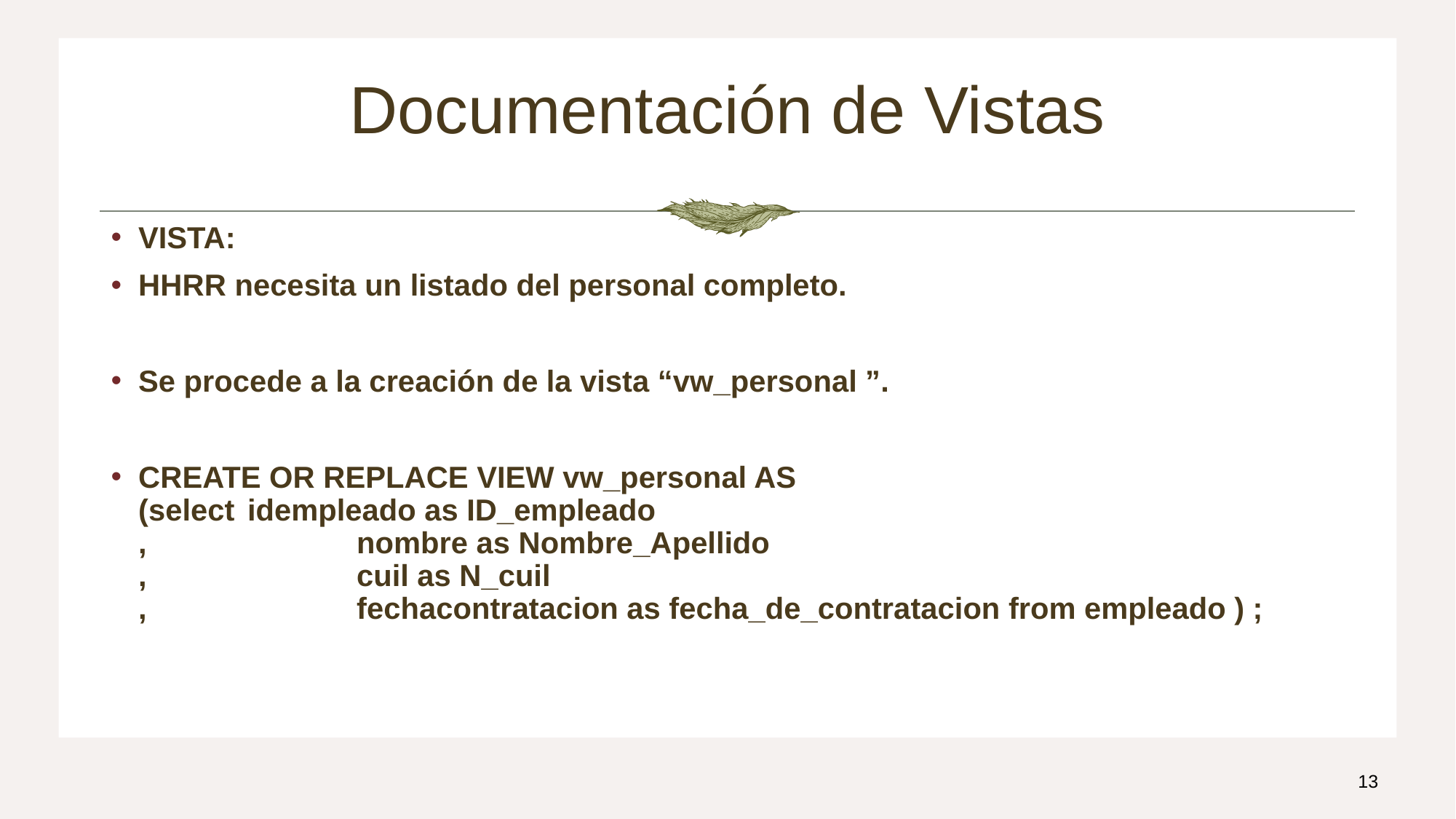

# Documentación de Vistas
VISTA:
HHRR necesita un listado del personal completo.

Se procede a la creación de la vista “vw_personal ”.

CREATE OR REPLACE VIEW vw_personal AS
(select 	idempleado as ID_empleado
,    		nombre as Nombre_Apellido
,		cuil as N_cuil
,		fechacontratacion as fecha_de_contratacion from empleado ) ;
13